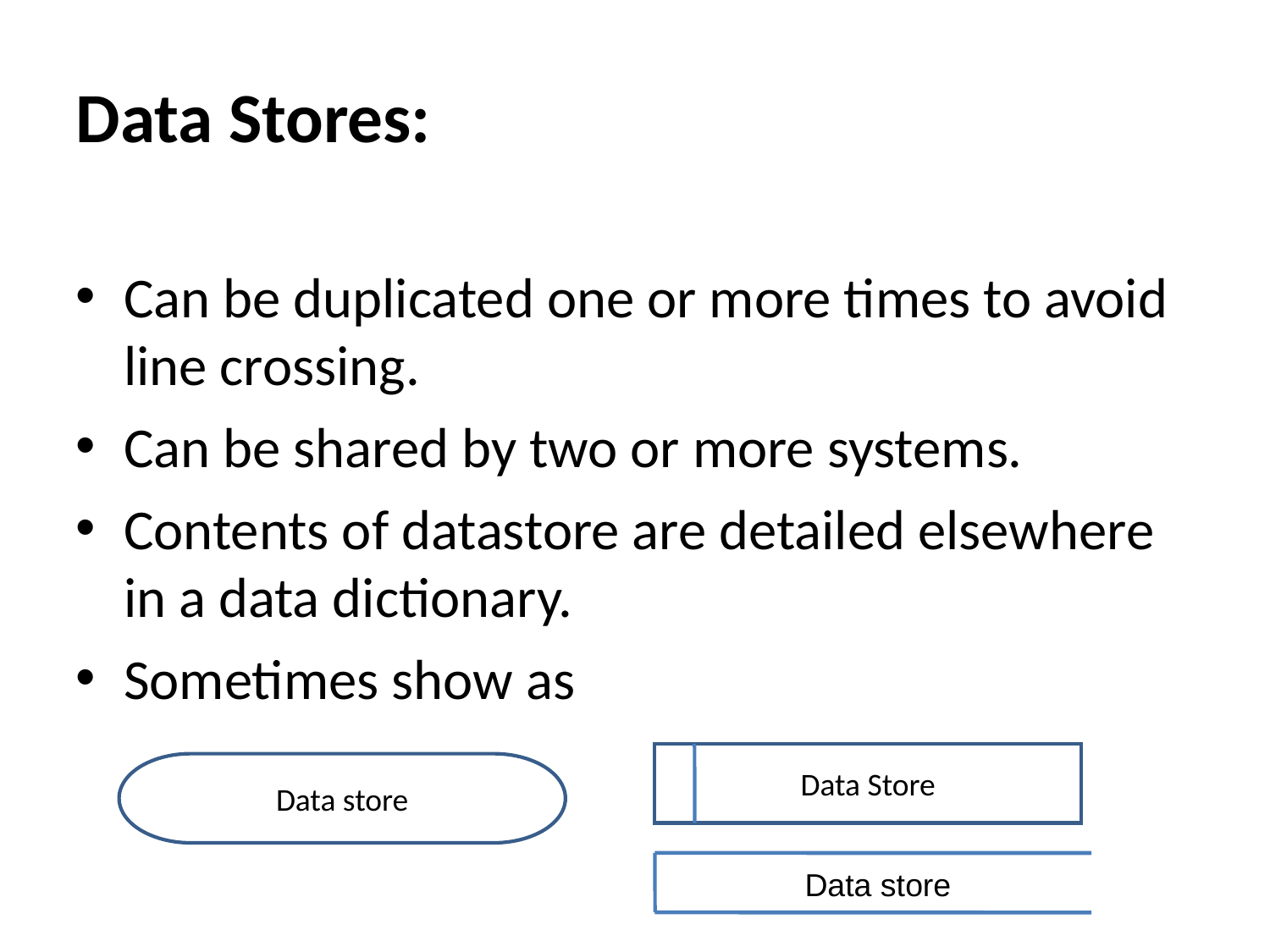

Data Stores:

Can be duplicated one or more times to avoid line crossing.
Can be shared by two or more systems.
Contents of datastore are detailed elsewhere in a data dictionary.
Sometimes show as

Data Store

Data store

Data store